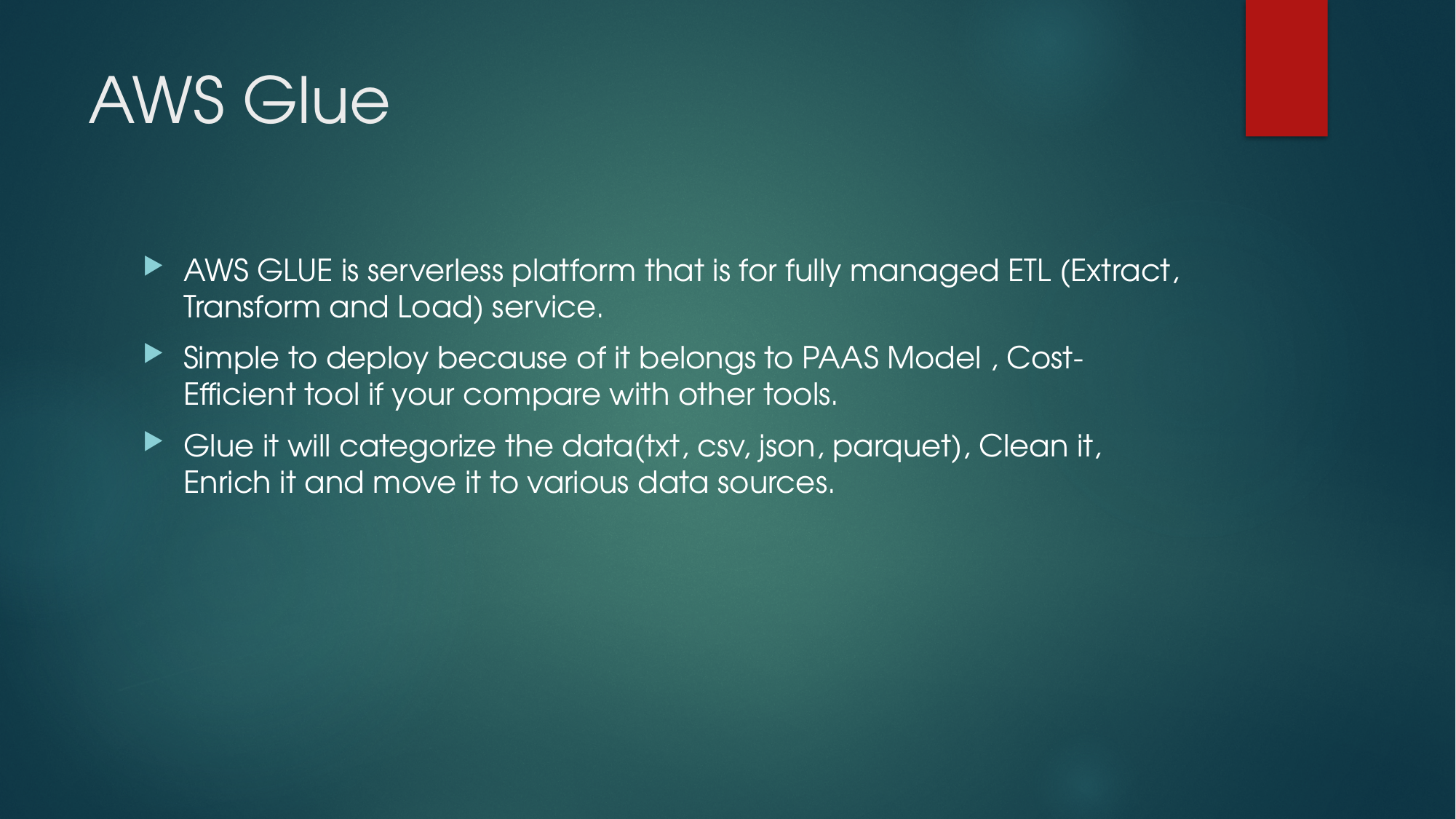

# AWS Glue
AWS GLUE is serverless platform that is for fully managed ETL (Extract, Transform and Load) service.
Simple to deploy because of it belongs to PAAS Model , Cost-Efficient tool if your compare with other tools.
Glue it will categorize the data(txt, csv, json, parquet), Clean it, Enrich it and move it to various data sources.